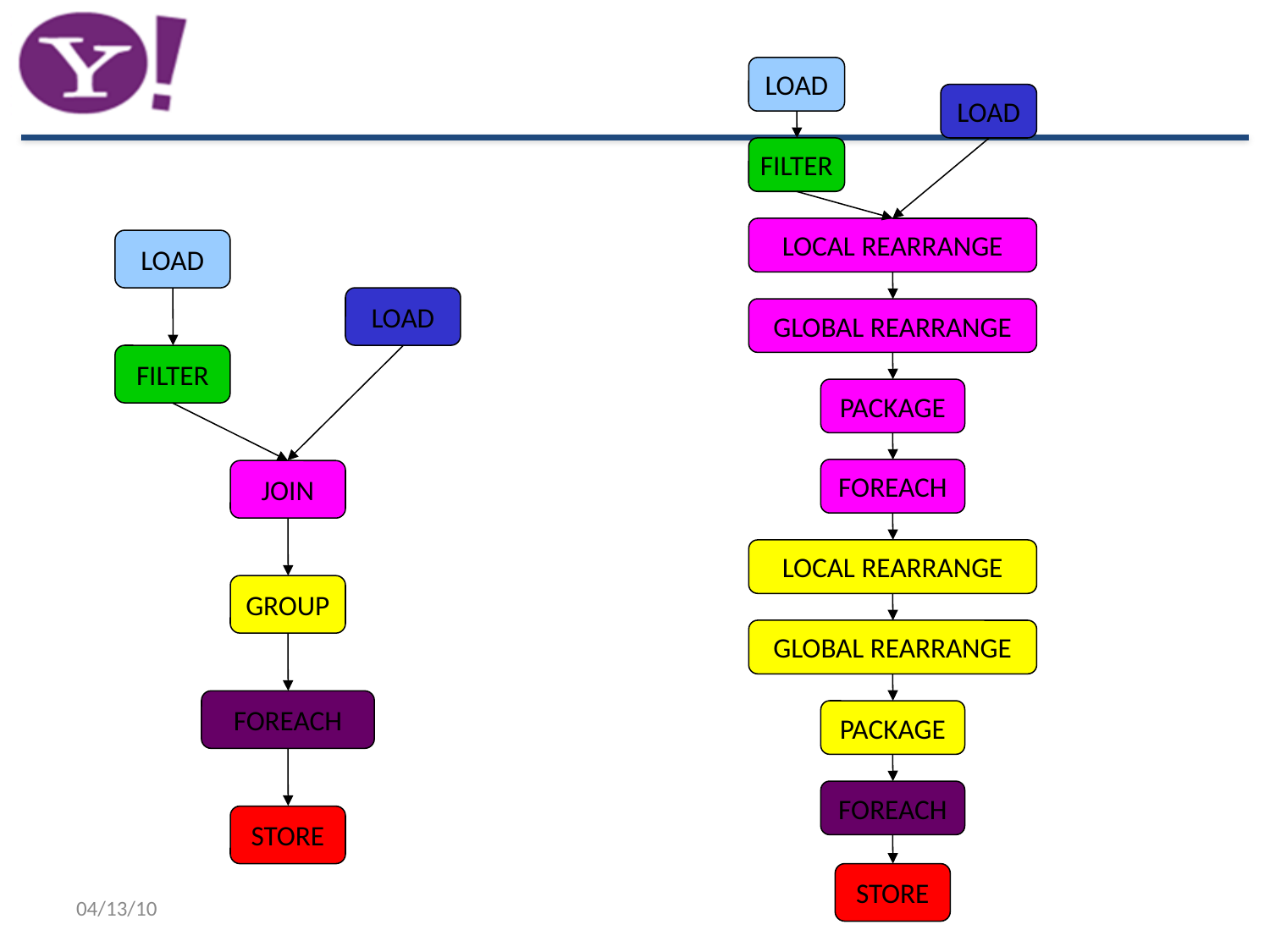

LOAD
LOAD

FILTER

LOCAL REARRANGE
LOAD

LOAD
GLOBAL REARRANGE
FILTER

PACKAGE

FOREACH
JOIN

LOCAL REARRANGE
GROUP

GLOBAL REARRANGE

FOREACH
PACKAGE

FOREACH
STORE

STORE
04/13/10